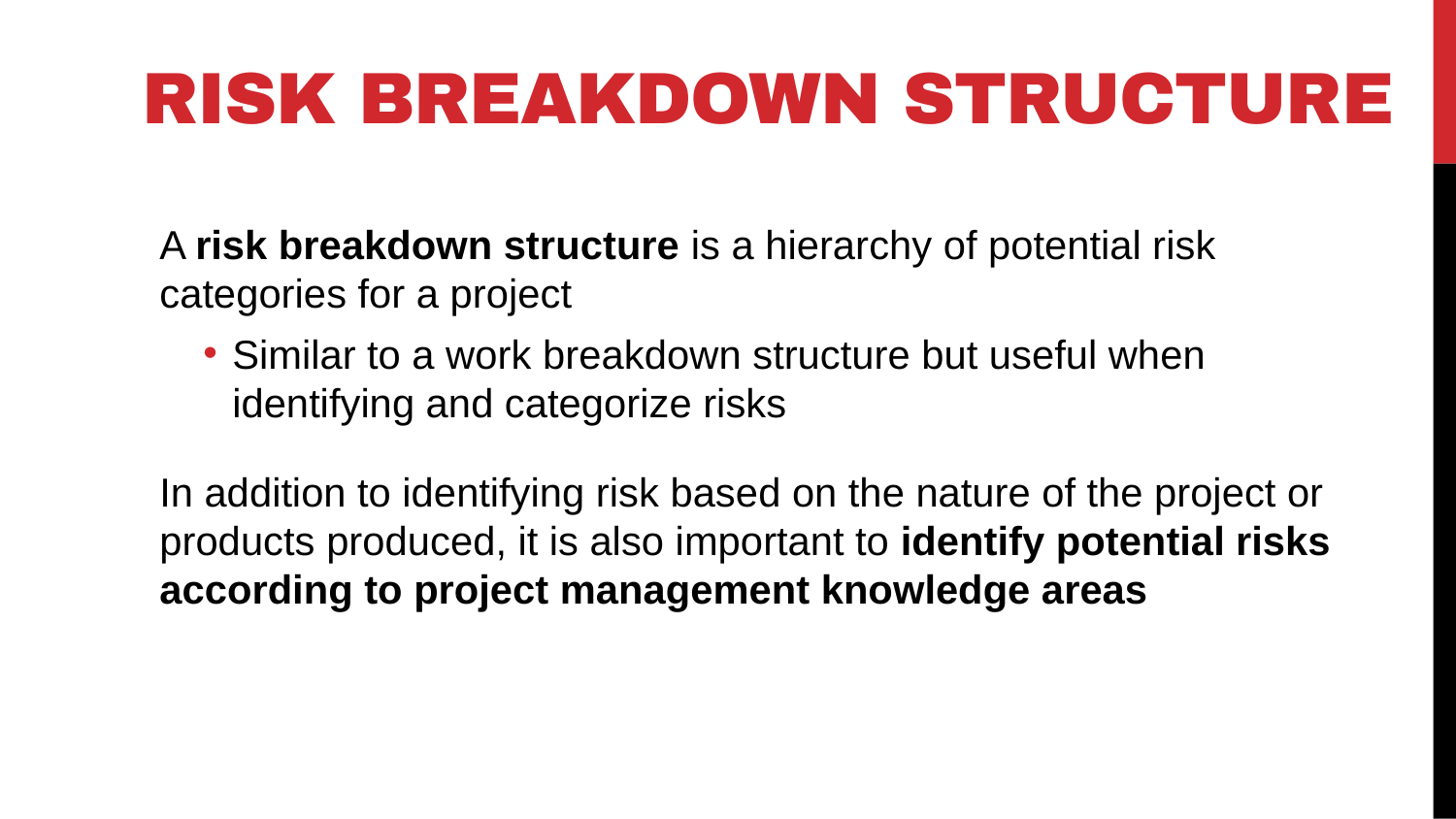

# Risk Breakdown Structure
A risk breakdown structure is a hierarchy of potential risk categories for a project
Similar to a work breakdown structure but useful when identifying and categorize risks
In addition to identifying risk based on the nature of the project or products produced, it is also important to identify potential risks according to project management knowledge areas
13